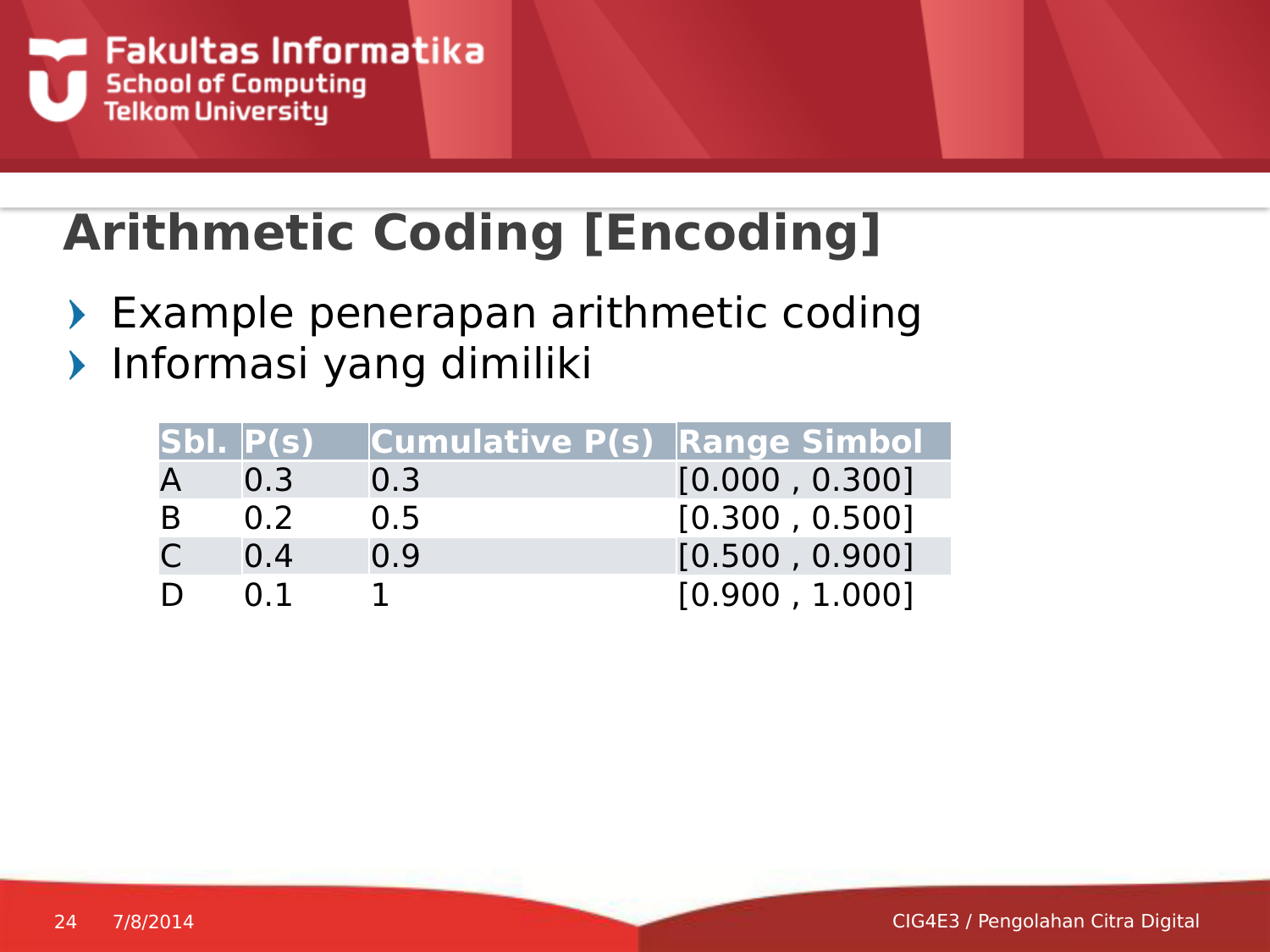

# Arithmetic Coding [Encoding]
Example penerapan arithmetic coding
Informasi yang dimiliki

| Sbl. | P(s) | Cumulative P(s) | Range Simbol |
| --- | --- | --- | --- |
| A | 0.3 | 0.3 | [0.000 , 0.300] |
| B | 0.2 | 0.5 | [0.300 , 0.500] |
| C | 0.4 | 0.9 | [0.500 , 0.900] |
| D | 0.1 | 1 | [0.900 , 1.000] |

24
7/8/2014